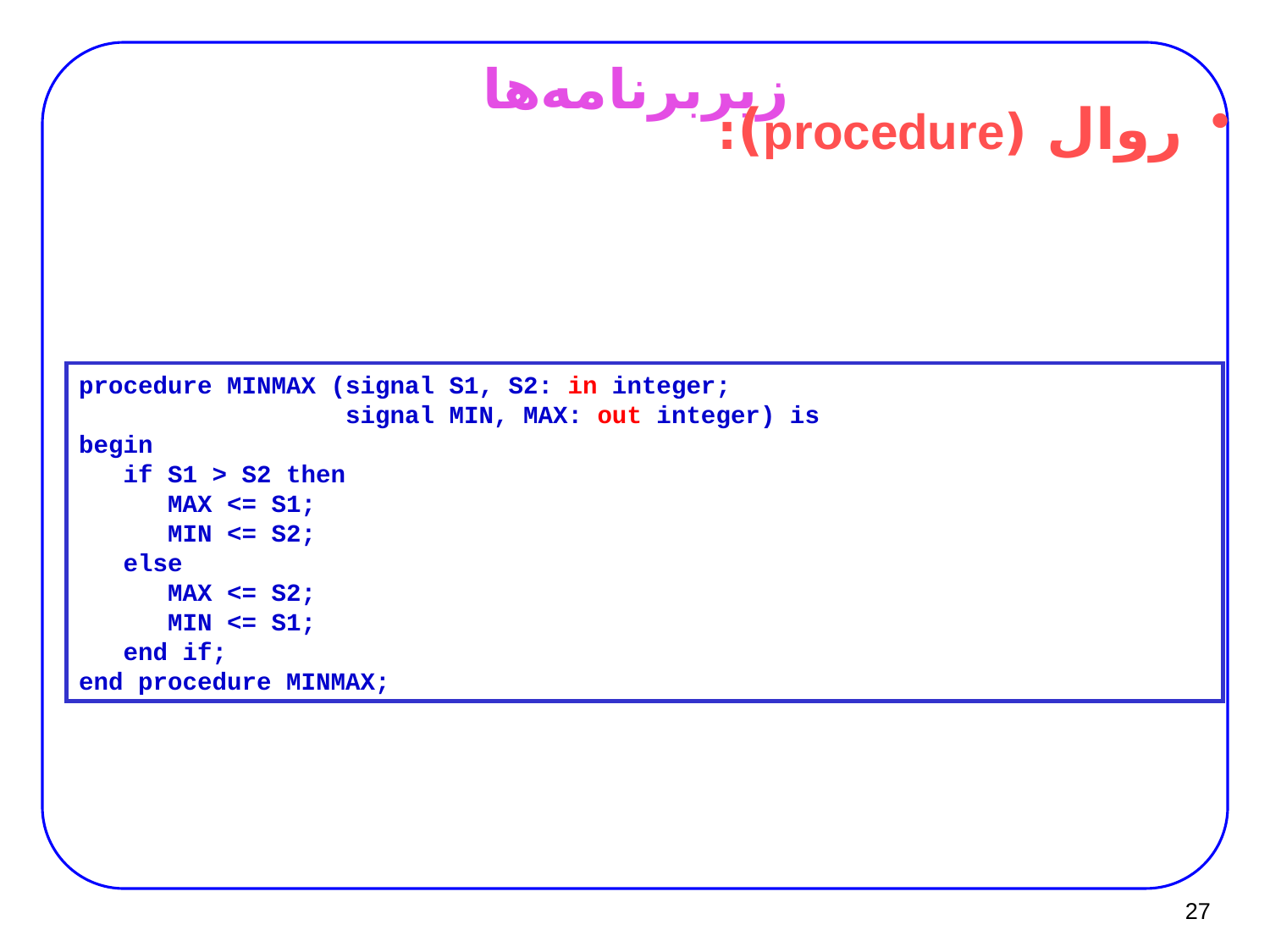

# زیربرنامه‌ها
روال (procedure):
procedure MINMAX (signal S1, S2: in integer;
                  signal MIN, MAX: out integer) is
begin
   if S1 > S2 then
      MAX <= S1;
      MIN <= S2;
   else
      MAX <= S2;
      MIN <= S1;
   end if;
end procedure MINMAX;
27